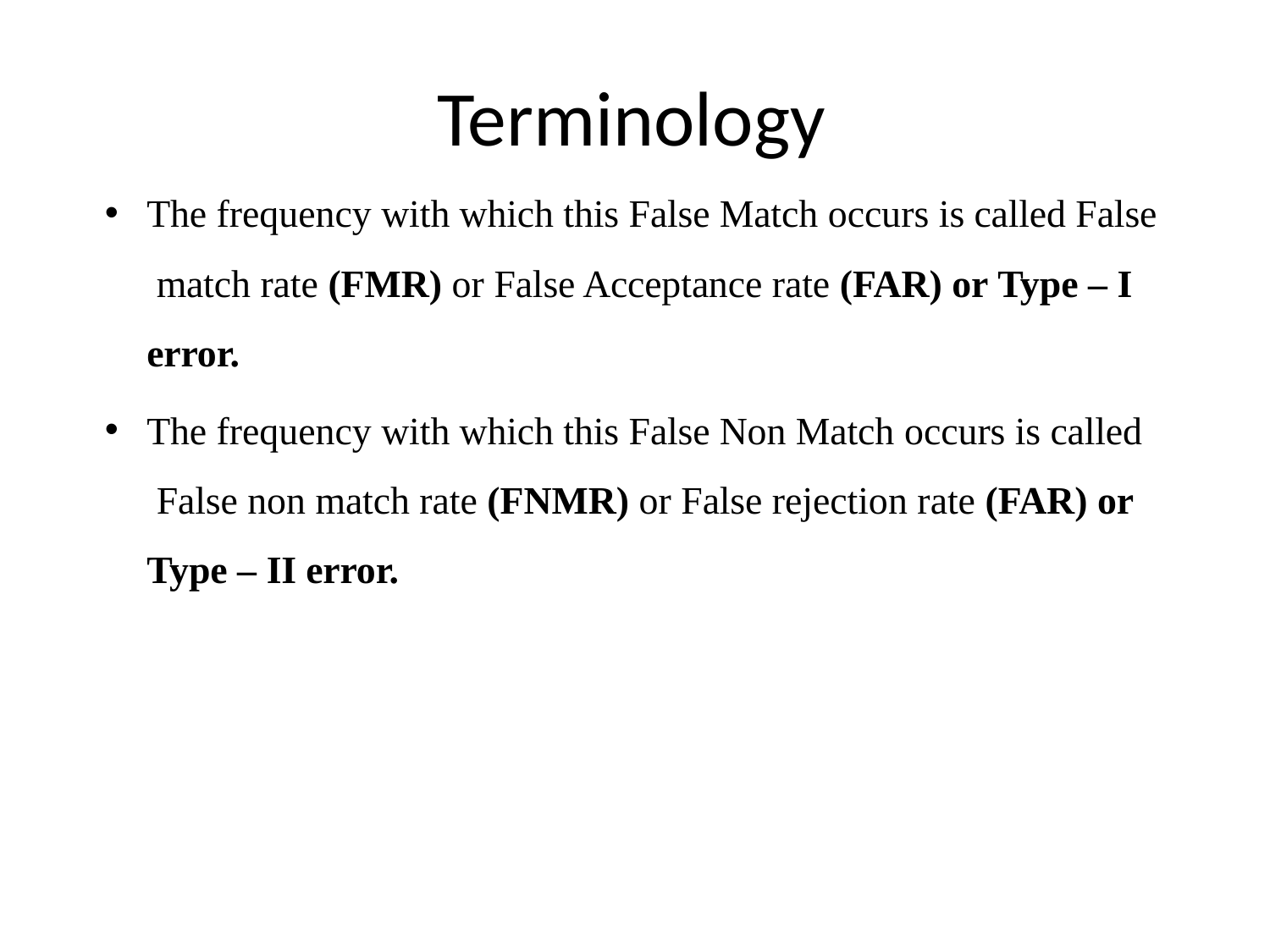

# Terminology
The frequency with which this False Match occurs is called False  match rate (FMR) or False Acceptance rate (FAR) or Type – I  error.
The frequency with which this False Non Match occurs is called  False non match rate (FNMR) or False rejection rate (FAR) or  Type – II error.